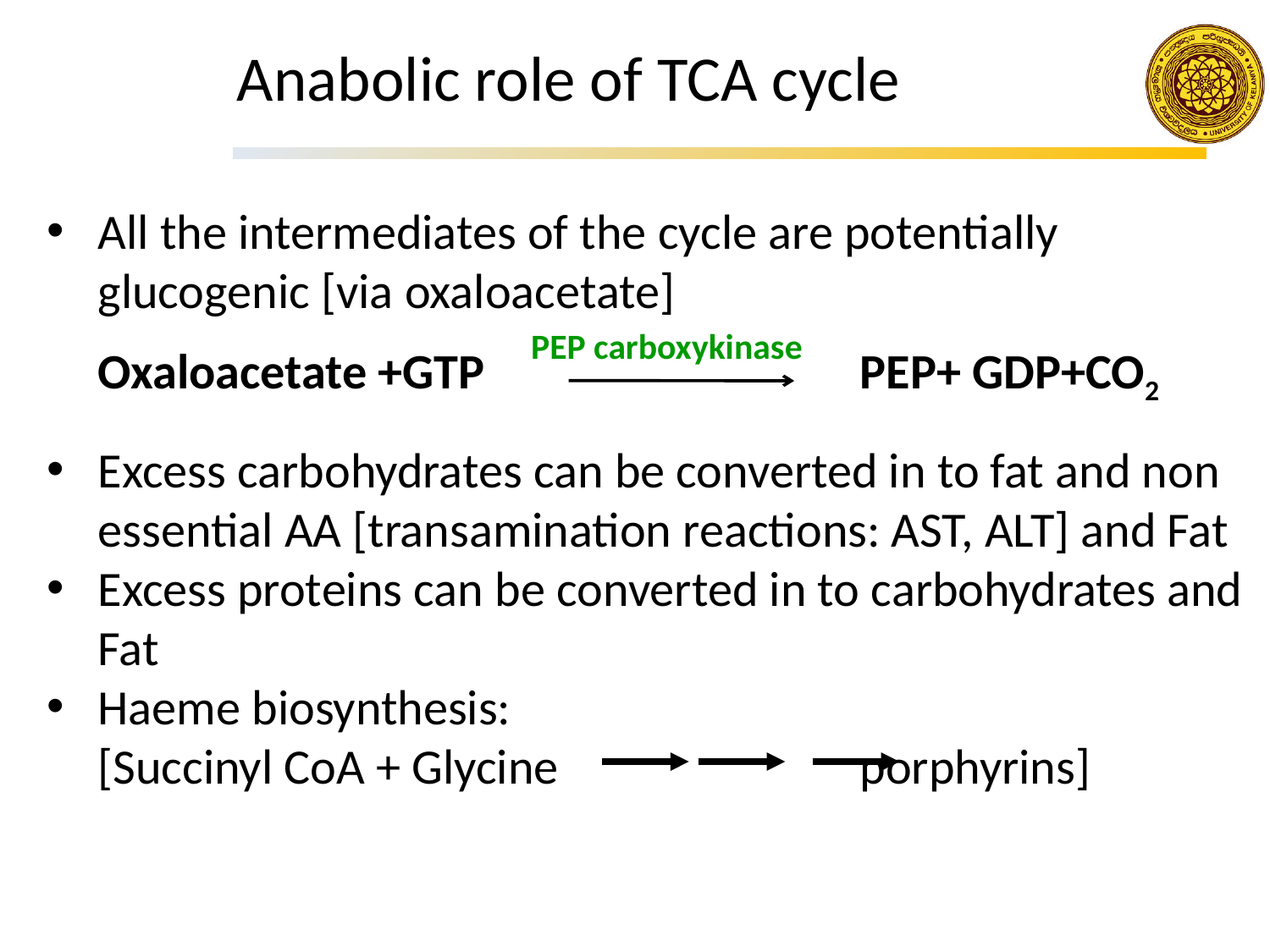

# Anabolic role of TCA cycle
All the intermediates of the cycle are potentially glucogenic [via oxaloacetate]
	Oxaloacetate +GTP			PEP+ GDP+CO2
Excess carbohydrates can be converted in to fat and non essential AA [transamination reactions: AST, ALT] and Fat
Excess proteins can be converted in to carbohydrates and Fat
Haeme biosynthesis:
	[Succinyl CoA + Glycine  			porphyrins]

PEP carboxykinase